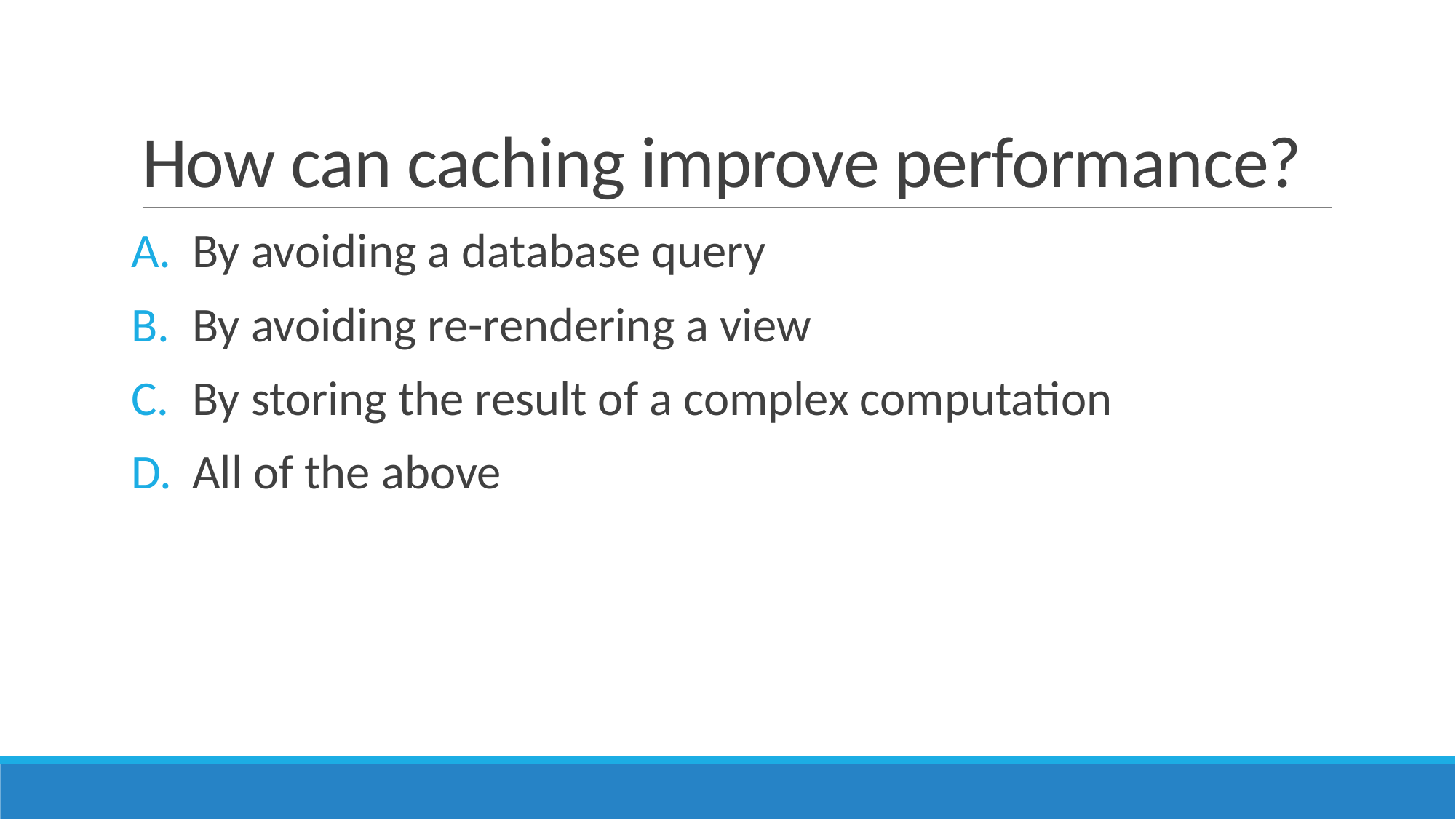

# How can caching improve performance?
By avoiding a database query
By avoiding re-rendering a view
By storing the result of a complex computation
All of the above